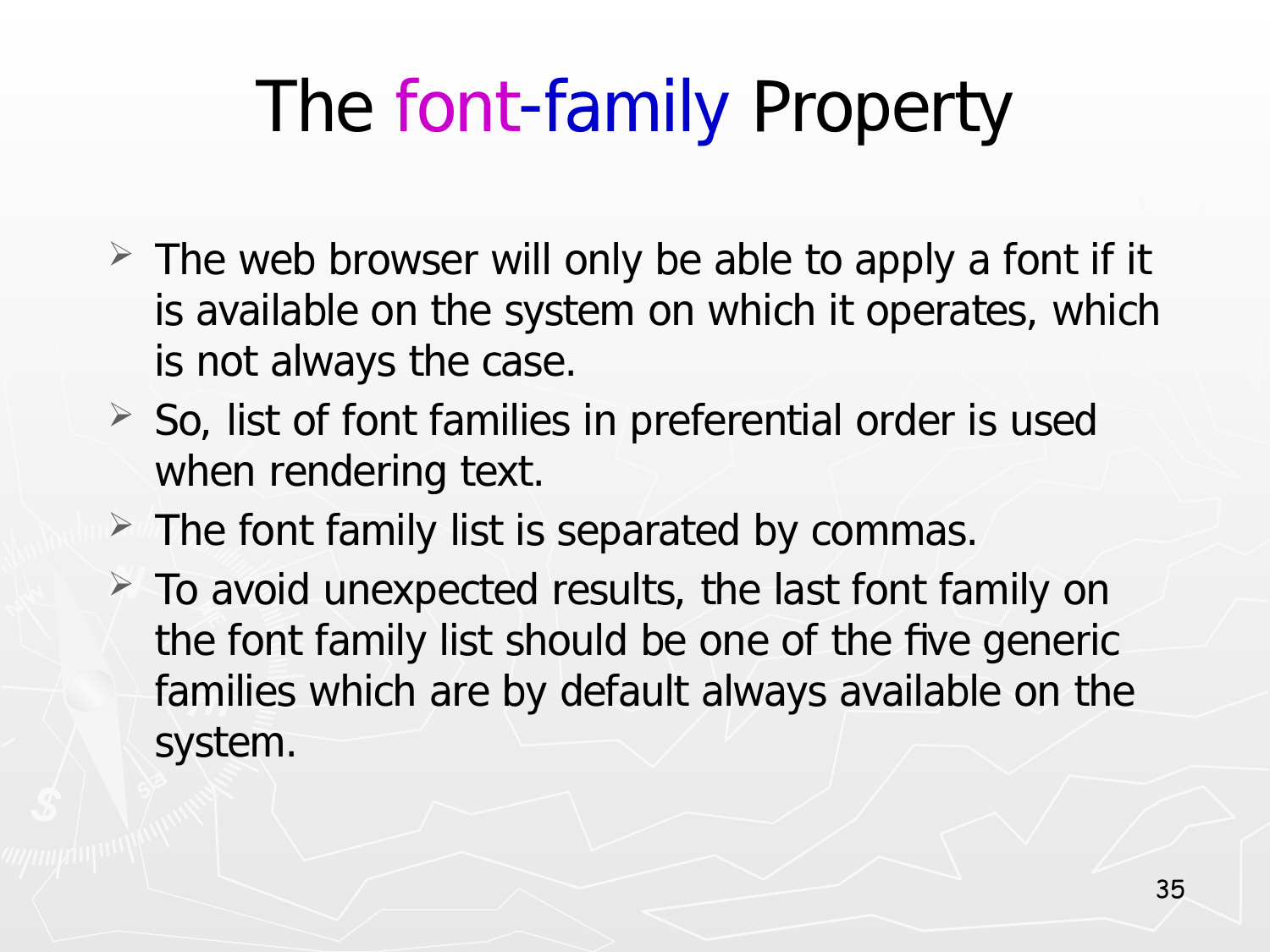

The font-family Property
The web browser will only be able to apply a font if it is available on the system on which it operates, which is not always the case.
So, list of font families in preferential order is used when rendering text.
The font family list is separated by commas.
To avoid unexpected results, the last font family on the font family list should be one of the five generic families which are by default always available on the system.
35